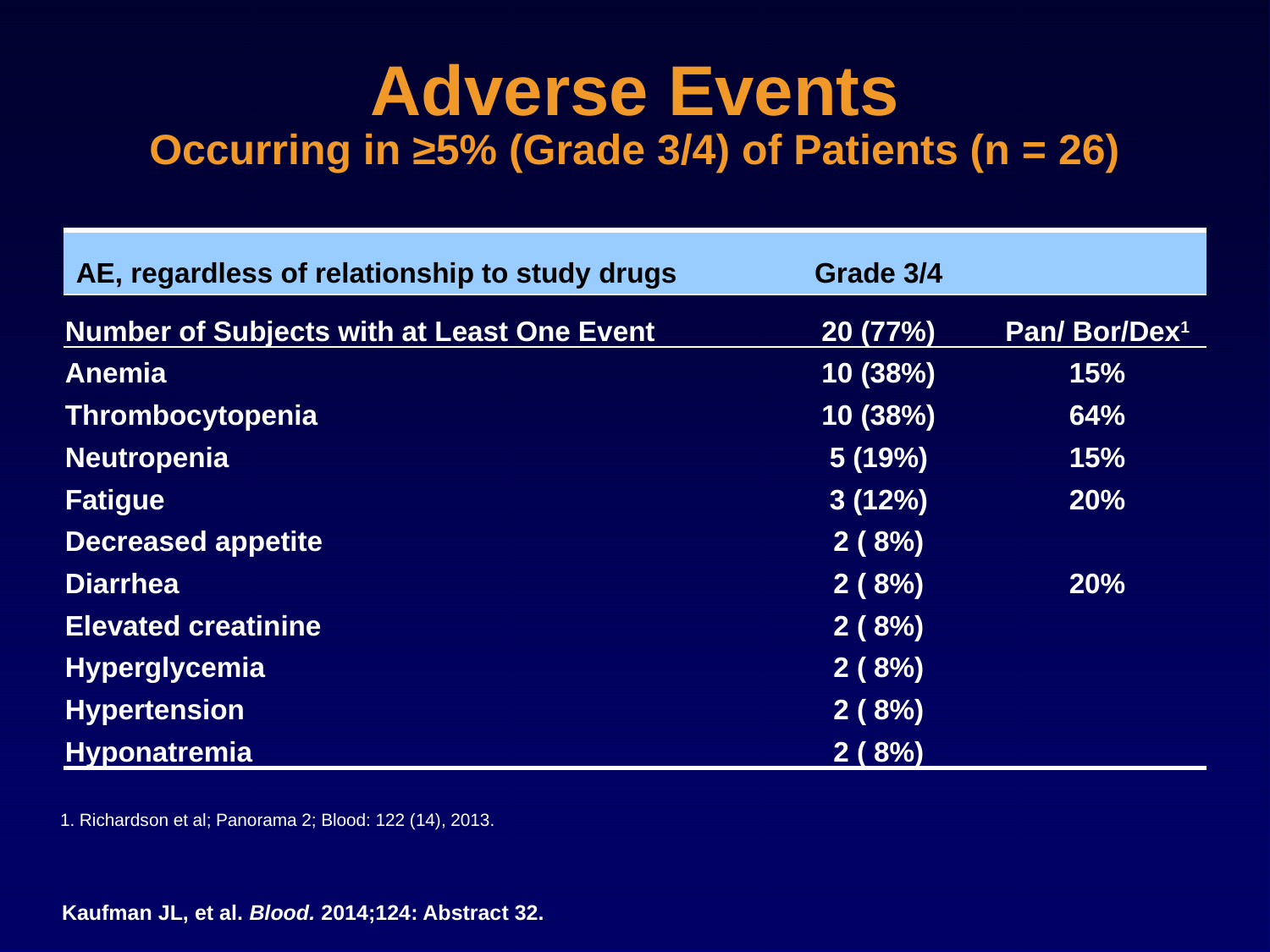

Adverse Events
Occurring in ≥5% (Grade 3/4) of Patients (n = 26)
| AE, regardless of relationship to study drugs | Grade 3/4 |  |
| --- | --- | --- |
| Number of Subjects with at Least One Event | 20 (77%) | Pan/ Bor/Dex1 |
| Anemia | 10 (38%) | 15% |
| Thrombocytopenia | 10 (38%) | 64% |
| Neutropenia | 5 (19%) | 15% |
| Fatigue | 3 (12%) | 20% |
| Decreased appetite | 2 ( 8%) |  |
| Diarrhea | 2 ( 8%) | 20% |
| Elevated creatinine | 2 ( 8%) |  |
| Hyperglycemia | 2 ( 8%) |  |
| Hypertension | 2 ( 8%) |  |
| Hyponatremia | 2 ( 8%) |  |
1. Richardson et al; Panorama 2; Blood: 122 (14), 2013.
Kaufman JL, et al. Blood. 2014;124: Abstract 32.